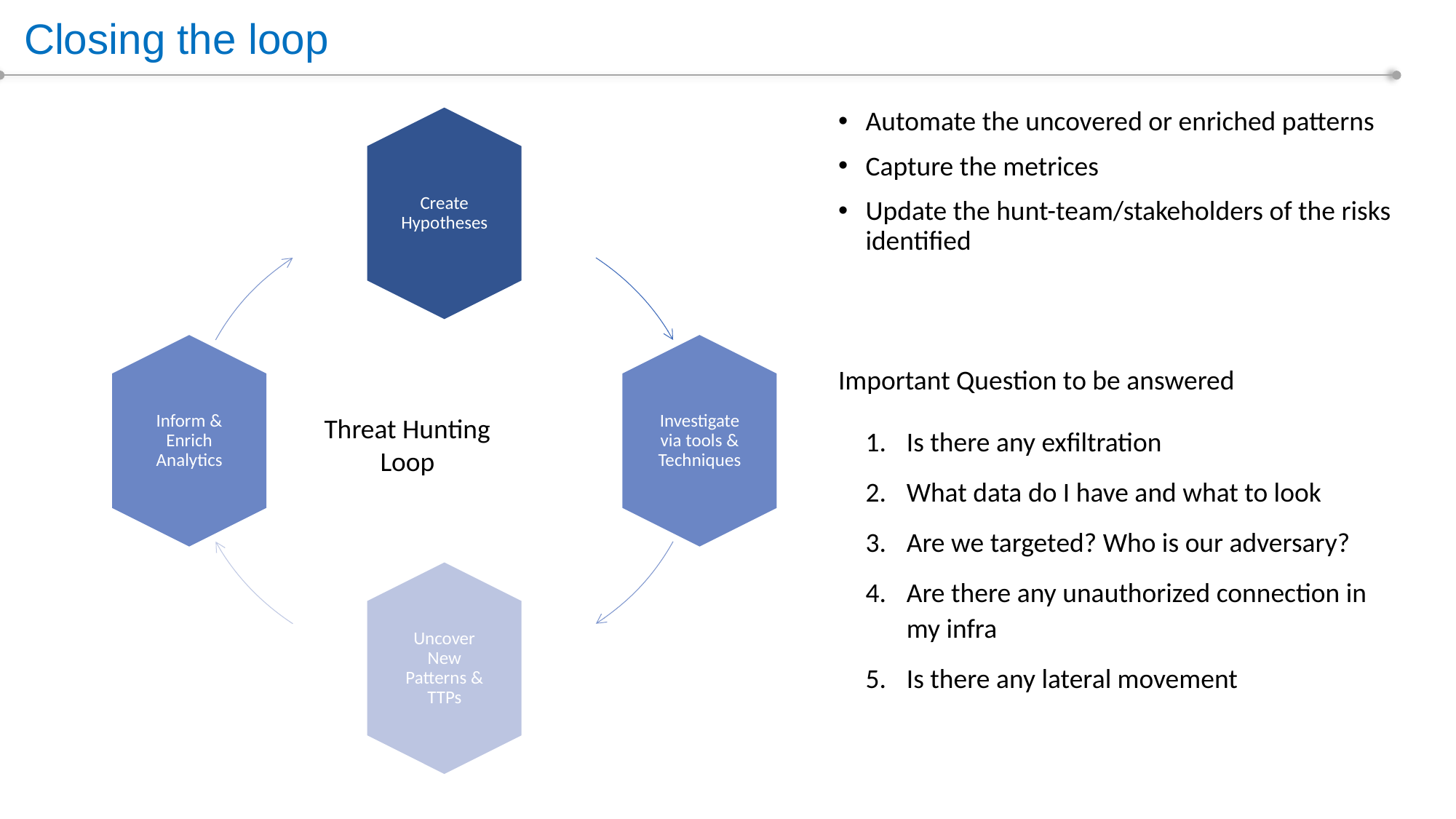

# Closing the loop
Automate the uncovered or enriched patterns
Capture the metrices
Update the hunt-team/stakeholders of the risks identified

Important Question to be answered
Is there any exfiltration
What data do I have and what to look
Are we targeted? Who is our adversary?
Are there any unauthorized connection in my infra
Is there any lateral movement

Create Hypotheses
Investigate via tools & Techniques
Uncover New Patterns & TTPs
Inform & Enrich Analytics
Threat Hunting Loop